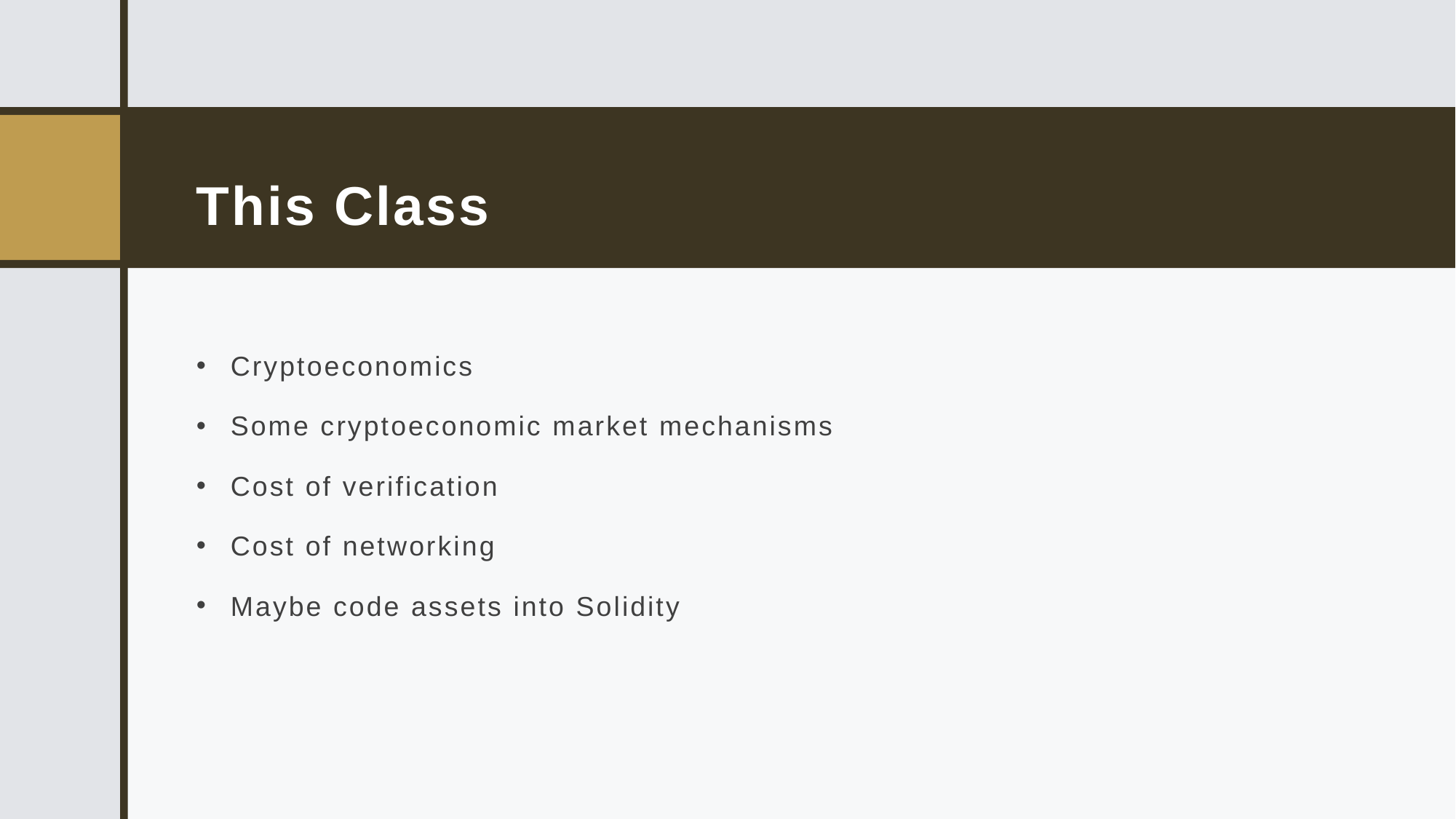

# This Class

Cryptoeconomics
Some cryptoeconomic market mechanisms
Cost of verification
Cost of networking
Maybe code assets into Solidity